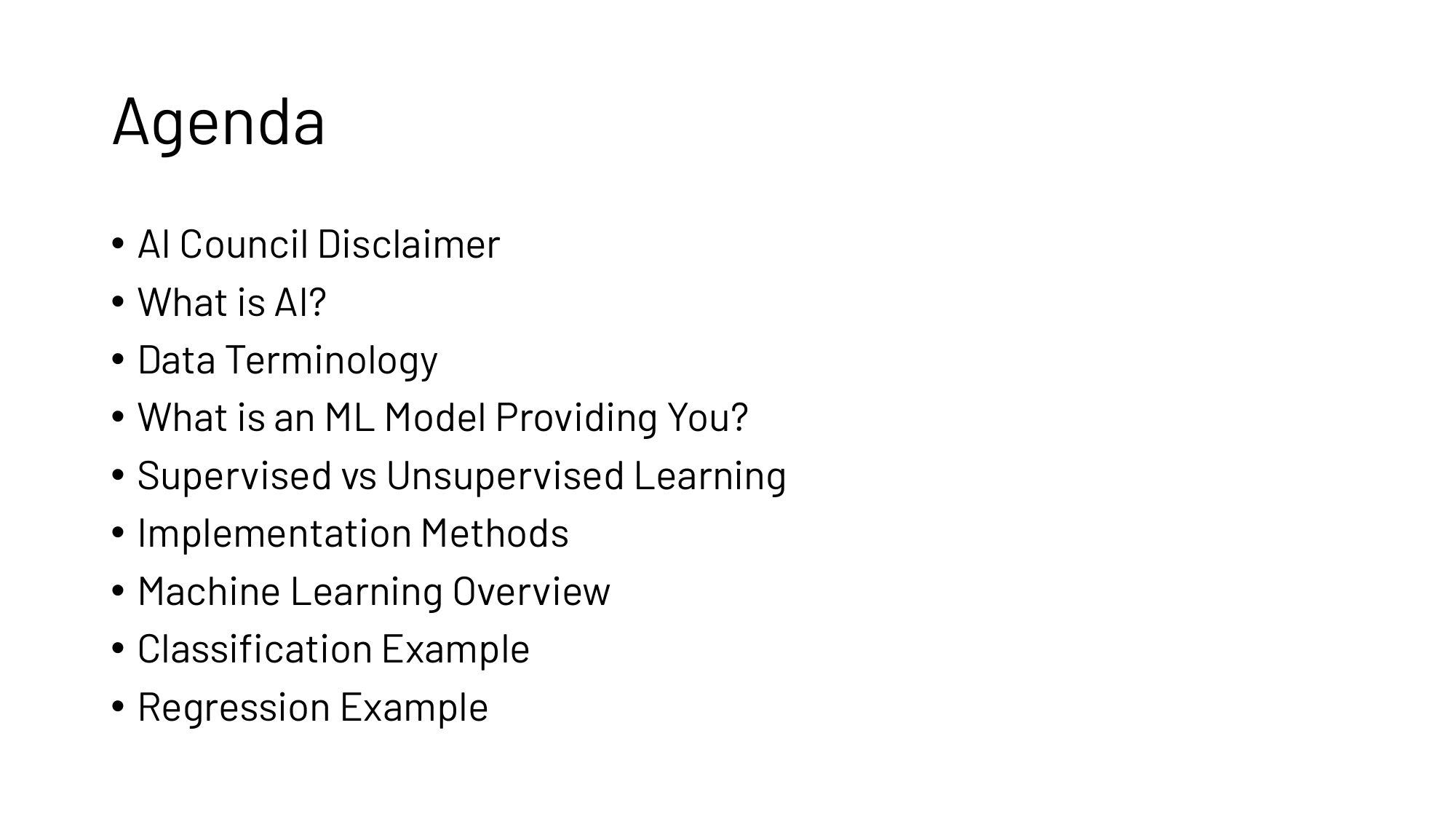

# Agenda
AI Council Disclaimer
What is AI?
Data Terminology
What is an ML Model Providing You?
Supervised vs Unsupervised Learning
Implementation Methods
Machine Learning Overview
Classification Example
Regression Example